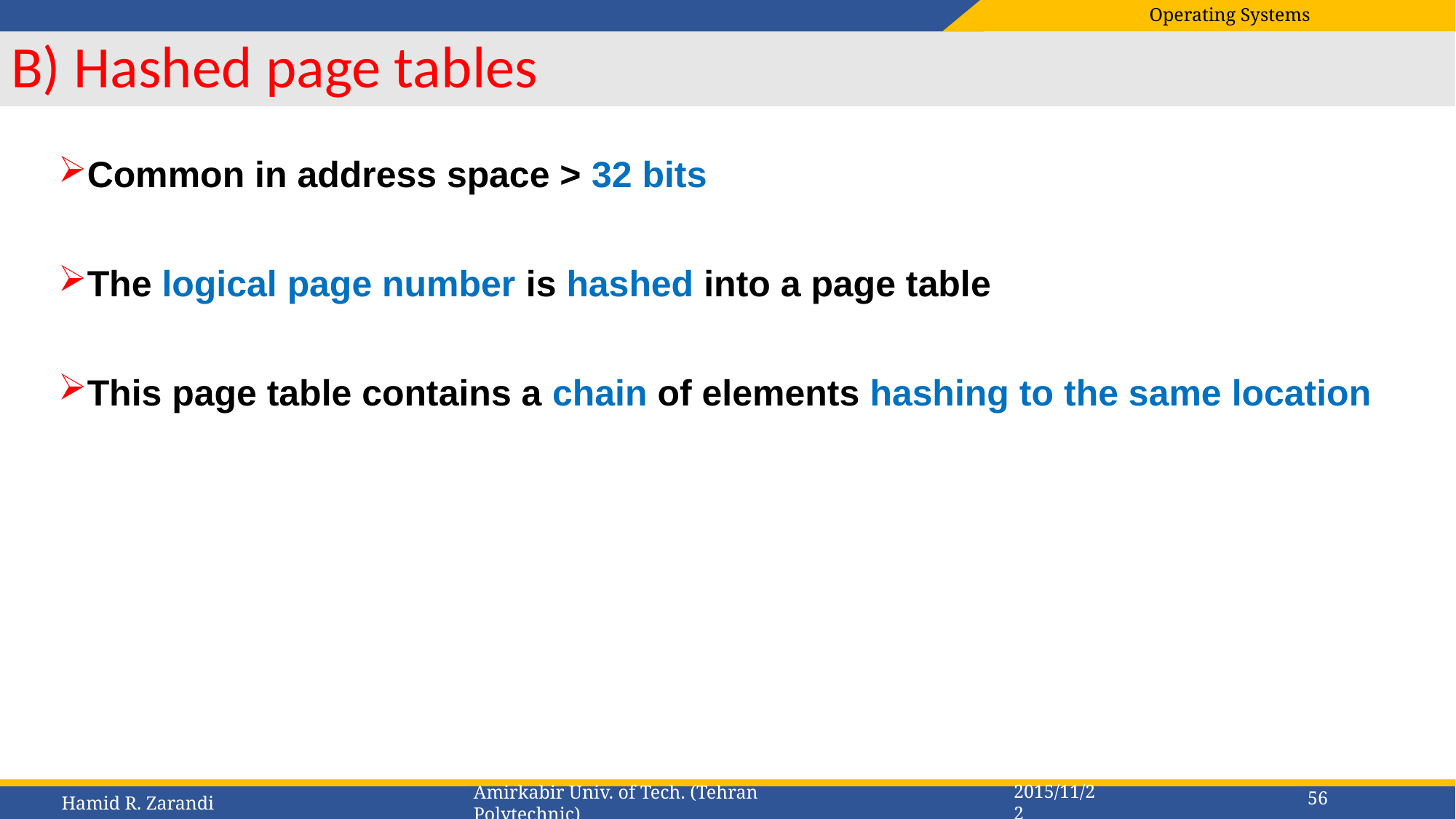

# B) Hashed page tables
Common in address space > 32 bits

The logical page number is hashed into a page table

This page table contains a chain of elements hashing to the same location